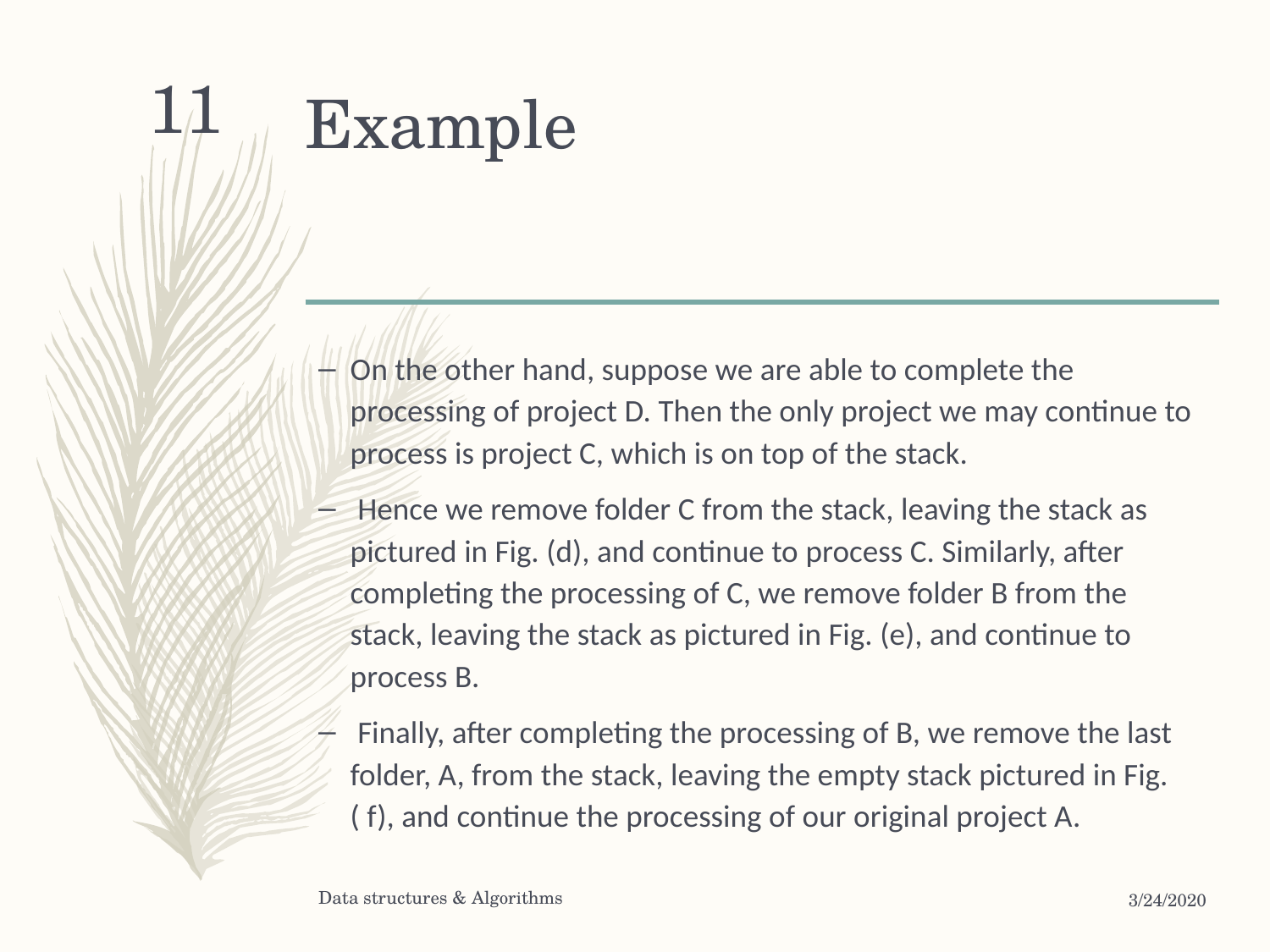

# Example
11
On the other hand, suppose we are able to complete the processing of project D. Then the only project we may continue to process is project C, which is on top of the stack.
 Hence we remove folder C from the stack, leaving the stack as pictured in Fig. (d), and continue to process C. Similarly, after completing the processing of C, we remove folder B from the stack, leaving the stack as pictured in Fig. (e), and continue to process B.
 Finally, after completing the processing of B, we remove the last folder, A, from the stack, leaving the empty stack pictured in Fig. ( f), and continue the processing of our original project A.
Data structures & Algorithms
3/24/2020